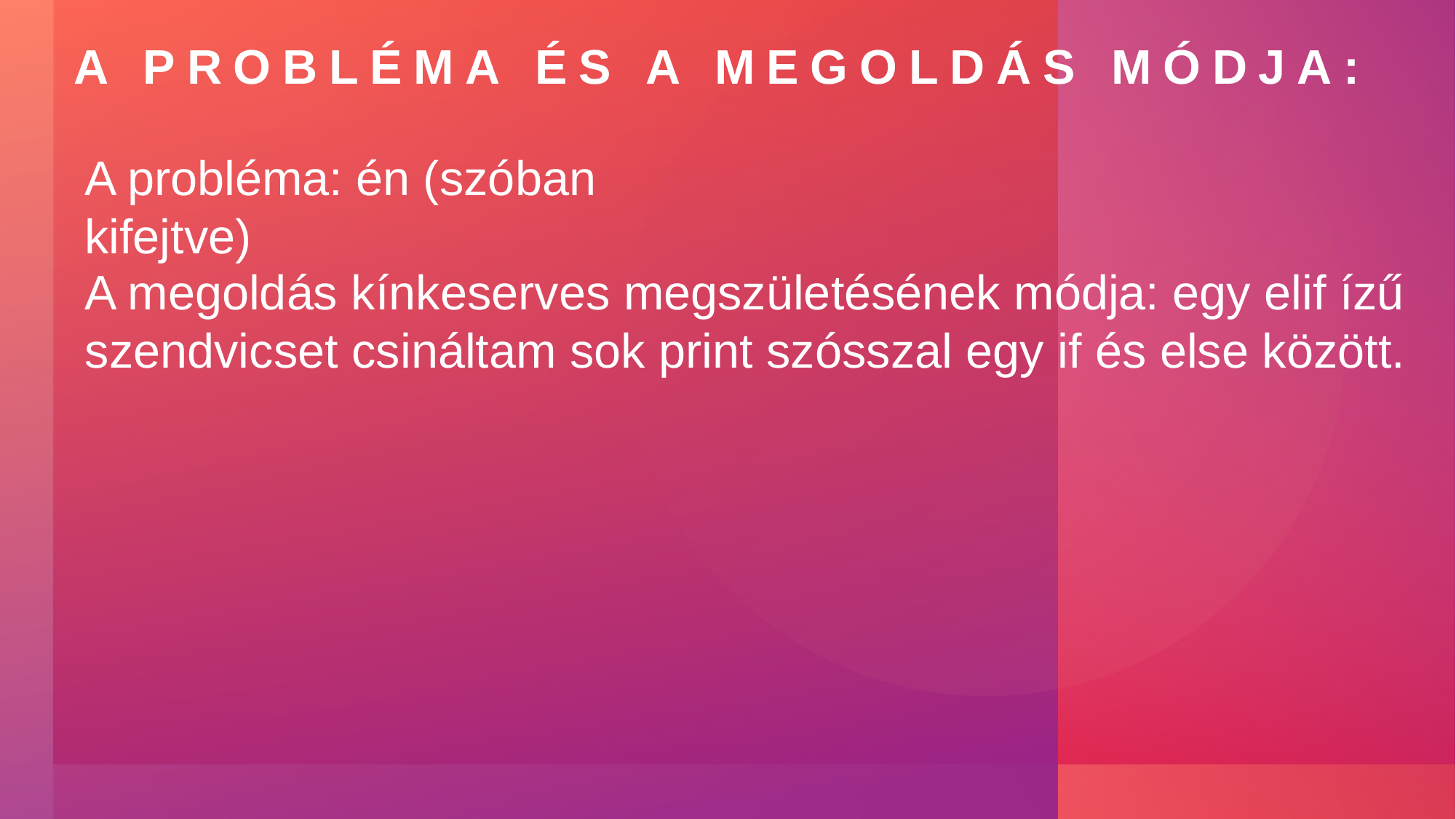

# A probléma és a megoldás módja:
A probléma: én (szóban kifejtve)
A megoldás kínkeserves megszületésének módja: egy elif ízű szendvicset csináltam sok print szósszal egy if és else között.